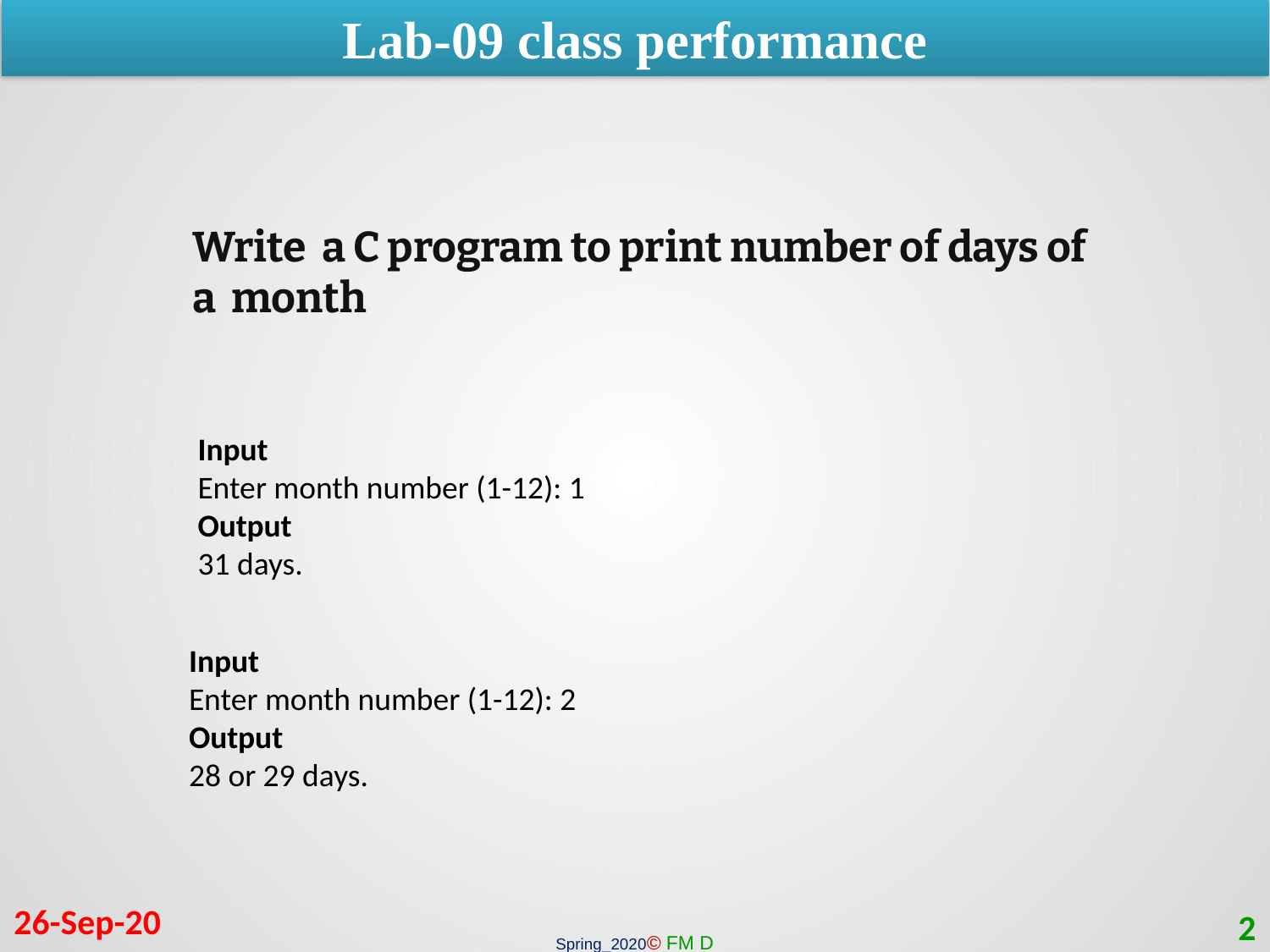

Lab-09 class performance

Write  a C program to print number of days of a  month
Input
Enter month number (1-12): 1
Output
31 days.
Input
Enter month number (1-12): 2
Output
28 or 29 days.
26-Sep-20
2